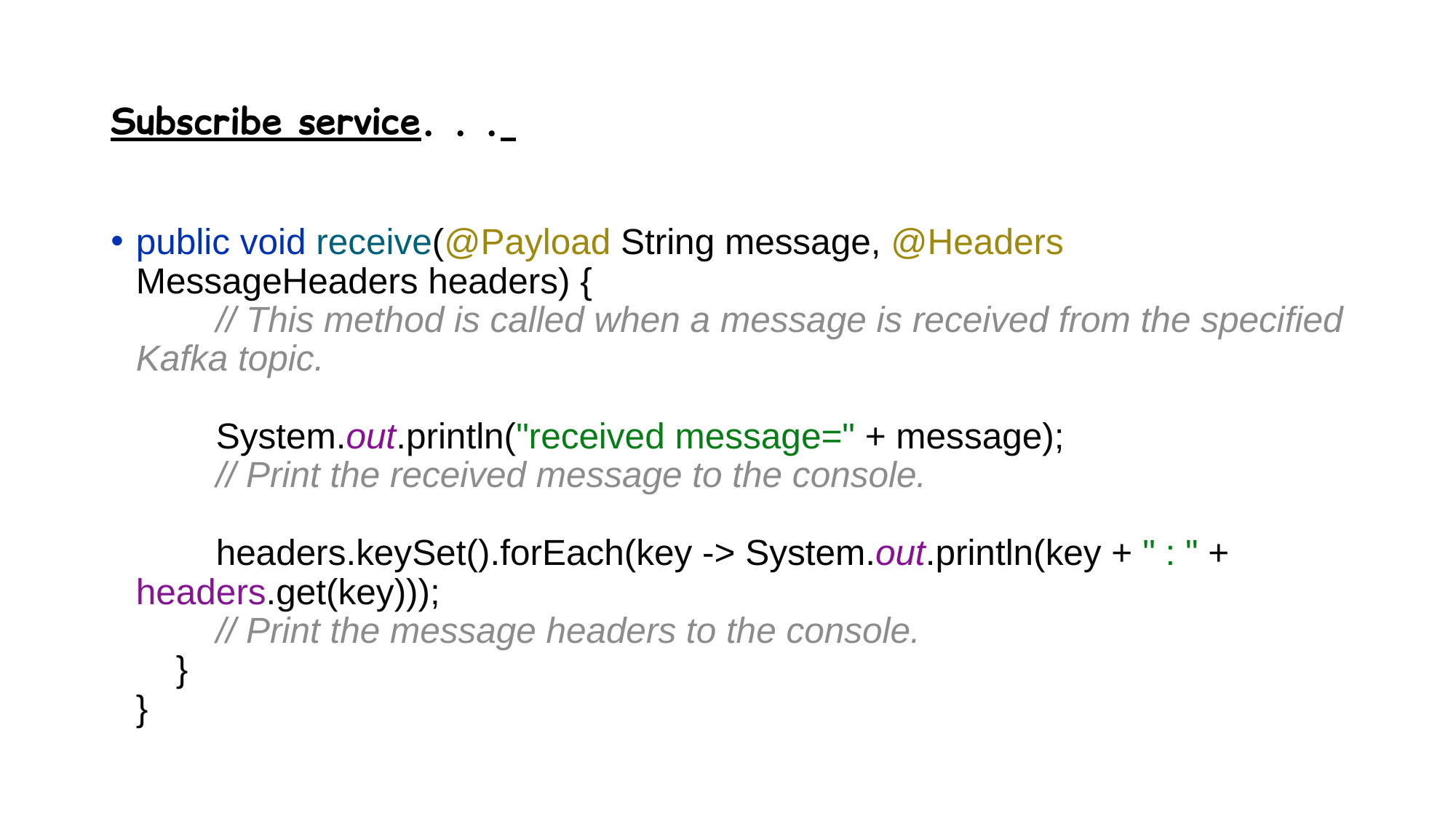

# Subscribe service. . .
public void receive(@Payload String message, @Headers MessageHeaders headers) {
        // This method is called when a message is received from the specified Kafka topic.
        System.out.println("received message=" + message);
        // Print the received message to the console.
        headers.keySet().forEach(key -> System.out.println(key + " : " + headers.get(key)));
        // Print the message headers to the console.
    }
}